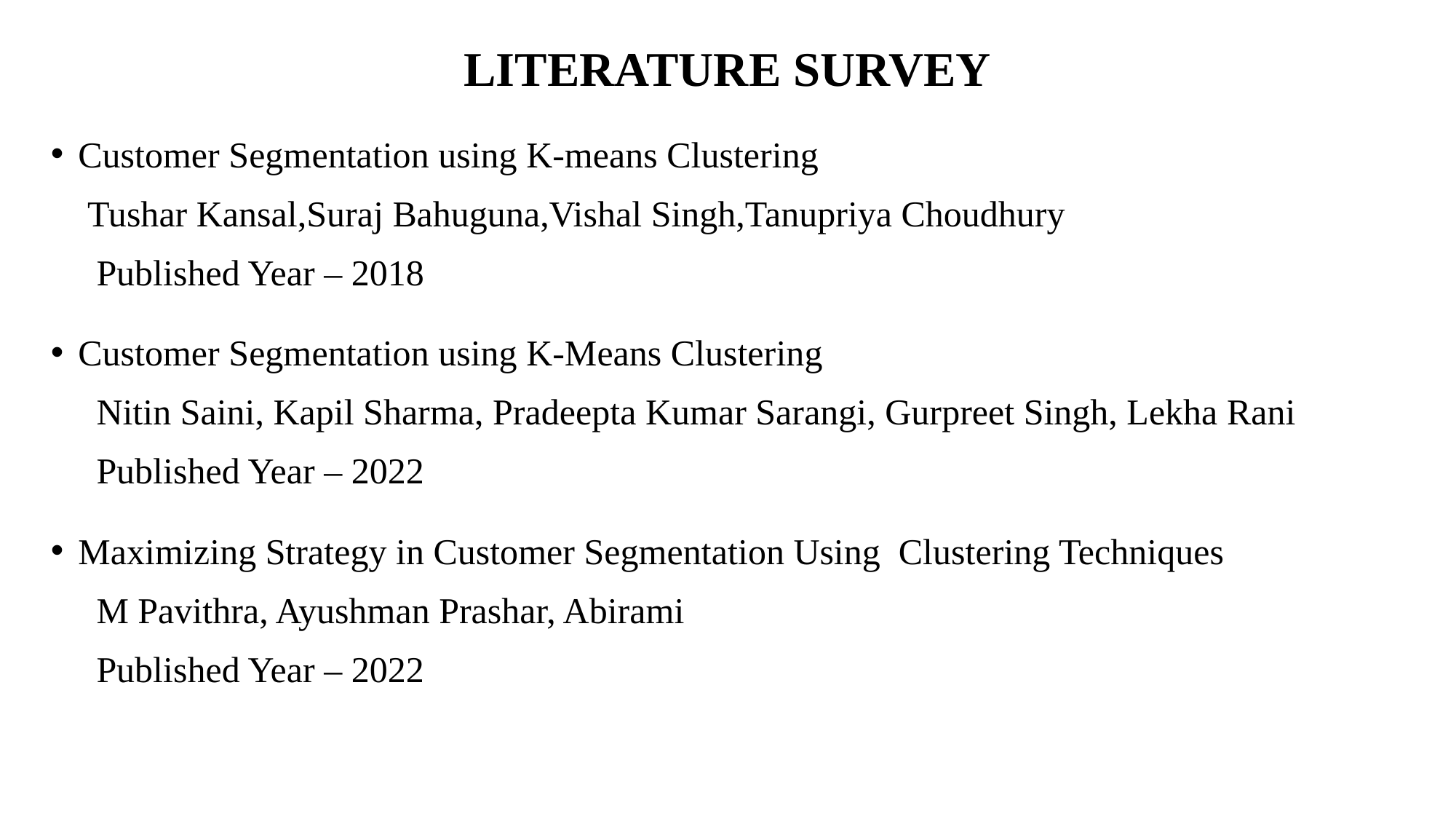

# LITERATURE SURVEY
Customer Segmentation using K-means Clustering
    Tushar Kansal,Suraj Bahuguna,Vishal Singh,Tanupriya Choudhury
     Published Year – 2018
Customer Segmentation using K-Means Clustering
     Nitin Saini, Kapil Sharma, Pradeepta Kumar Sarangi, Gurpreet Singh, Lekha Rani
     Published Year – 2022
Maximizing Strategy in Customer Segmentation Using  Clustering Techniques
     M Pavithra, Ayushman Prashar, Abirami
     Published Year – 2022